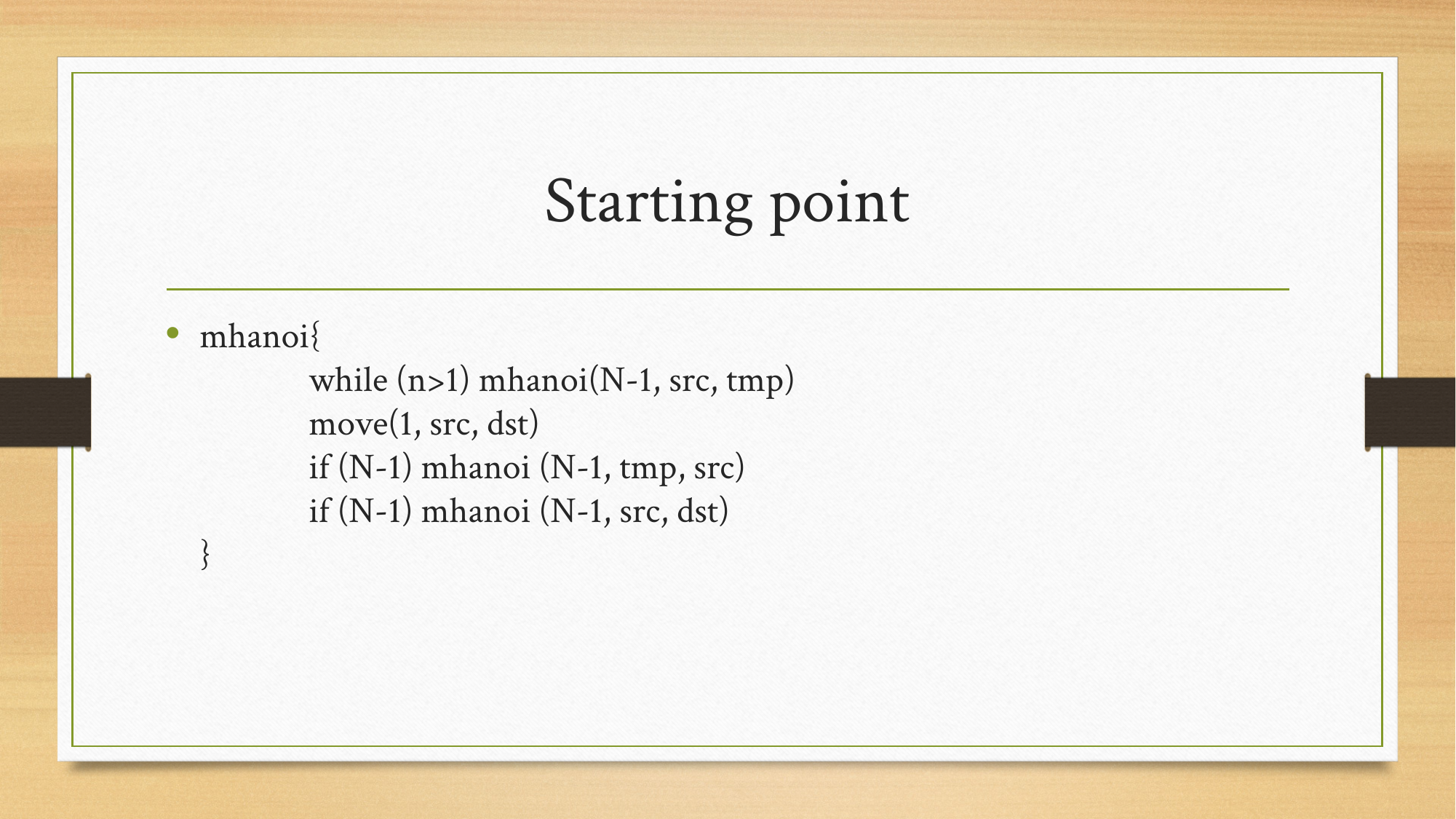

# Starting point
mhanoi{
	while (n>1) mhanoi(N-1, src, tmp)
	move(1, src, dst)
	if (N-1) mhanoi (N-1, tmp, src)
	if (N-1) mhanoi (N-1, src, dst)
}